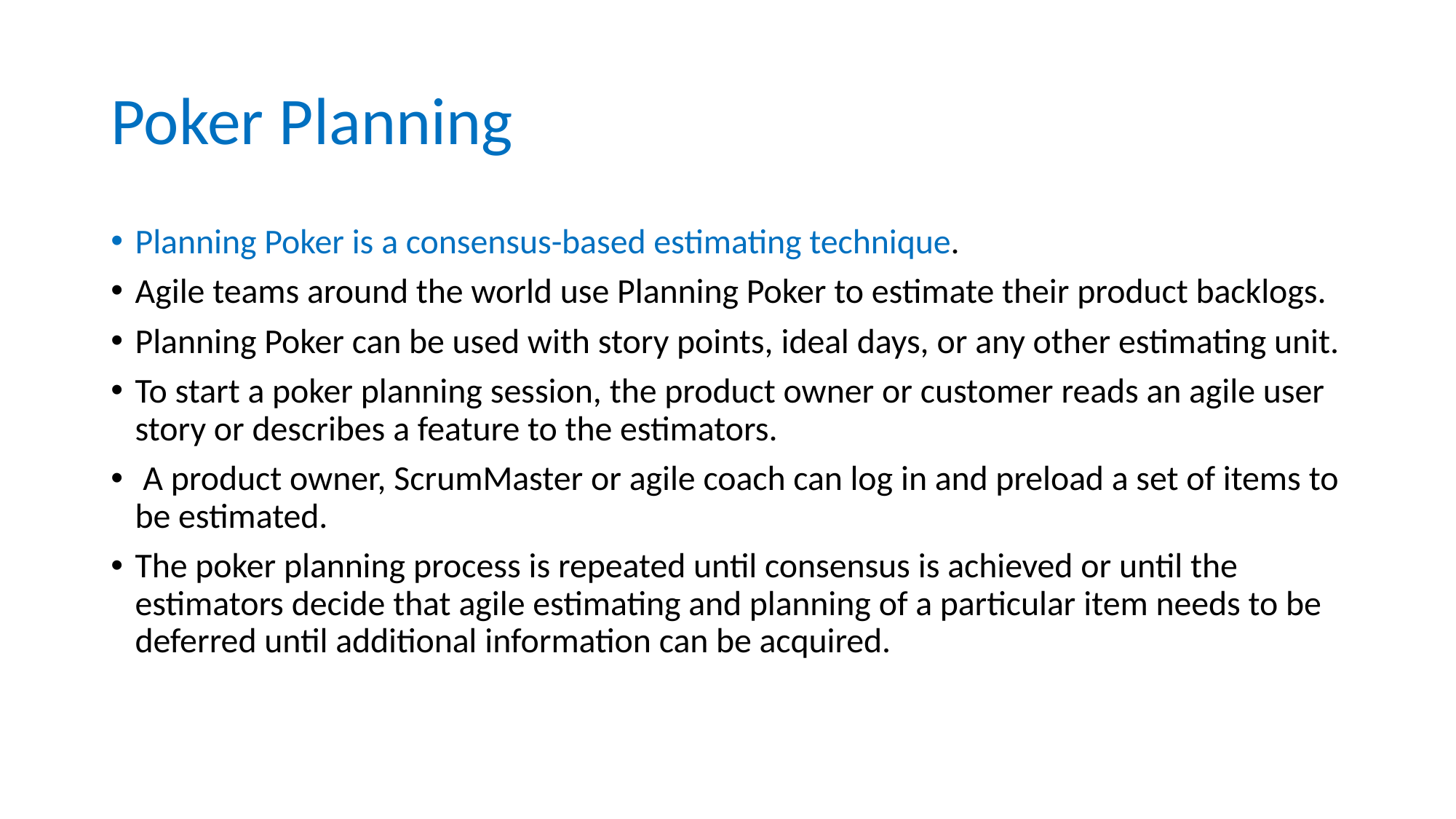

# Poker Planning
Planning Poker is a consensus-based estimating technique.
Agile teams around the world use Planning Poker to estimate their product backlogs.
Planning Poker can be used with story points, ideal days, or any other estimating unit.
To start a poker planning session, the product owner or customer reads an agile user story or describes a feature to the estimators.
 A product owner, ScrumMaster or agile coach can log in and preload a set of items to be estimated.
The poker planning process is repeated until consensus is achieved or until the estimators decide that agile estimating and planning of a particular item needs to be deferred until additional information can be acquired.